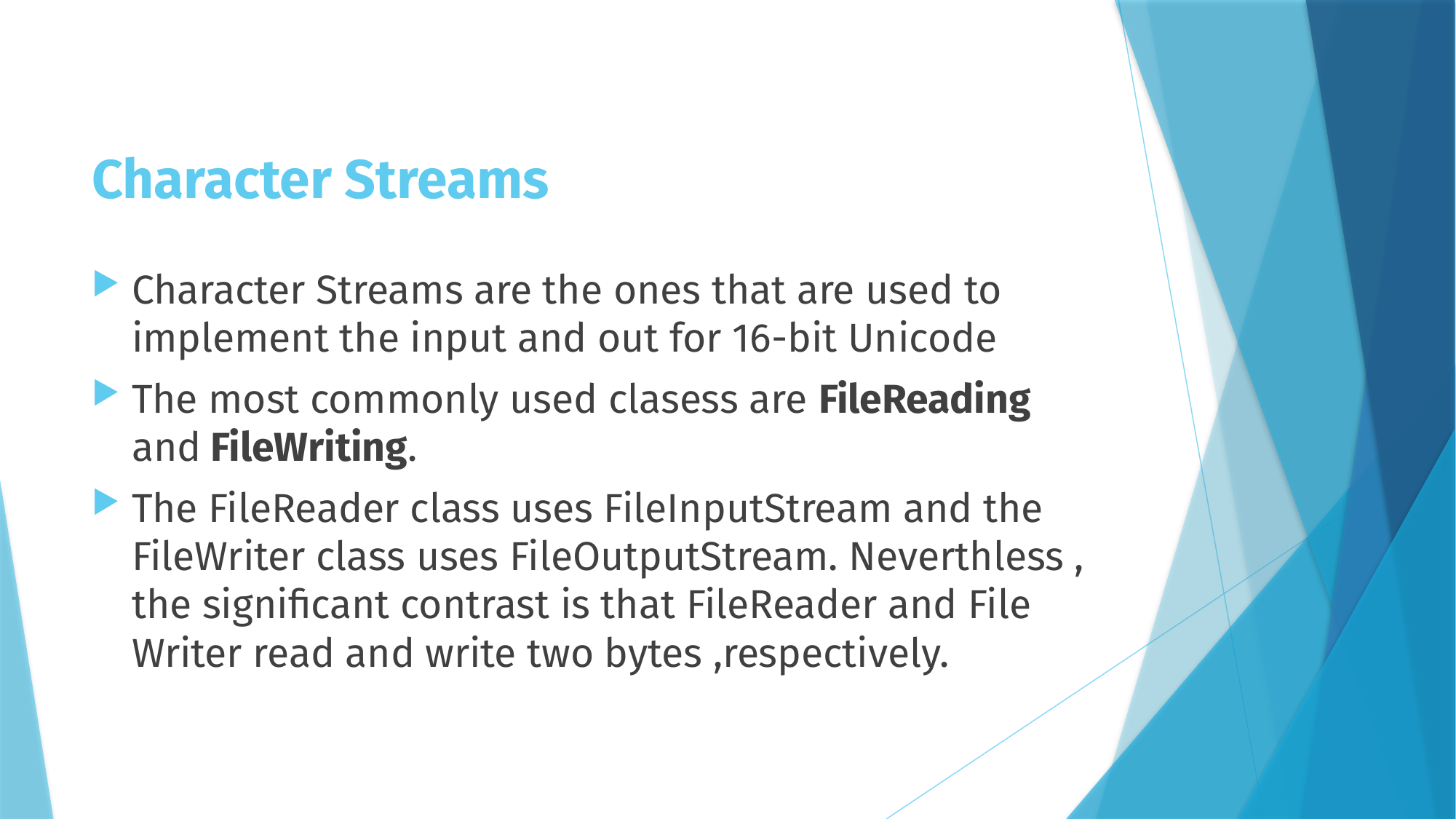

# Character Streams
Character Streams are the ones that are used to implement the input and out for 16-bit Unicode
The most commonly used clasess are FileReading and FileWriting.
The FileReader class uses FileInputStream and the FileWriter class uses FileOutputStream. Neverthless , the significant contrast is that FileReader and File Writer read and write two bytes ,respectively.